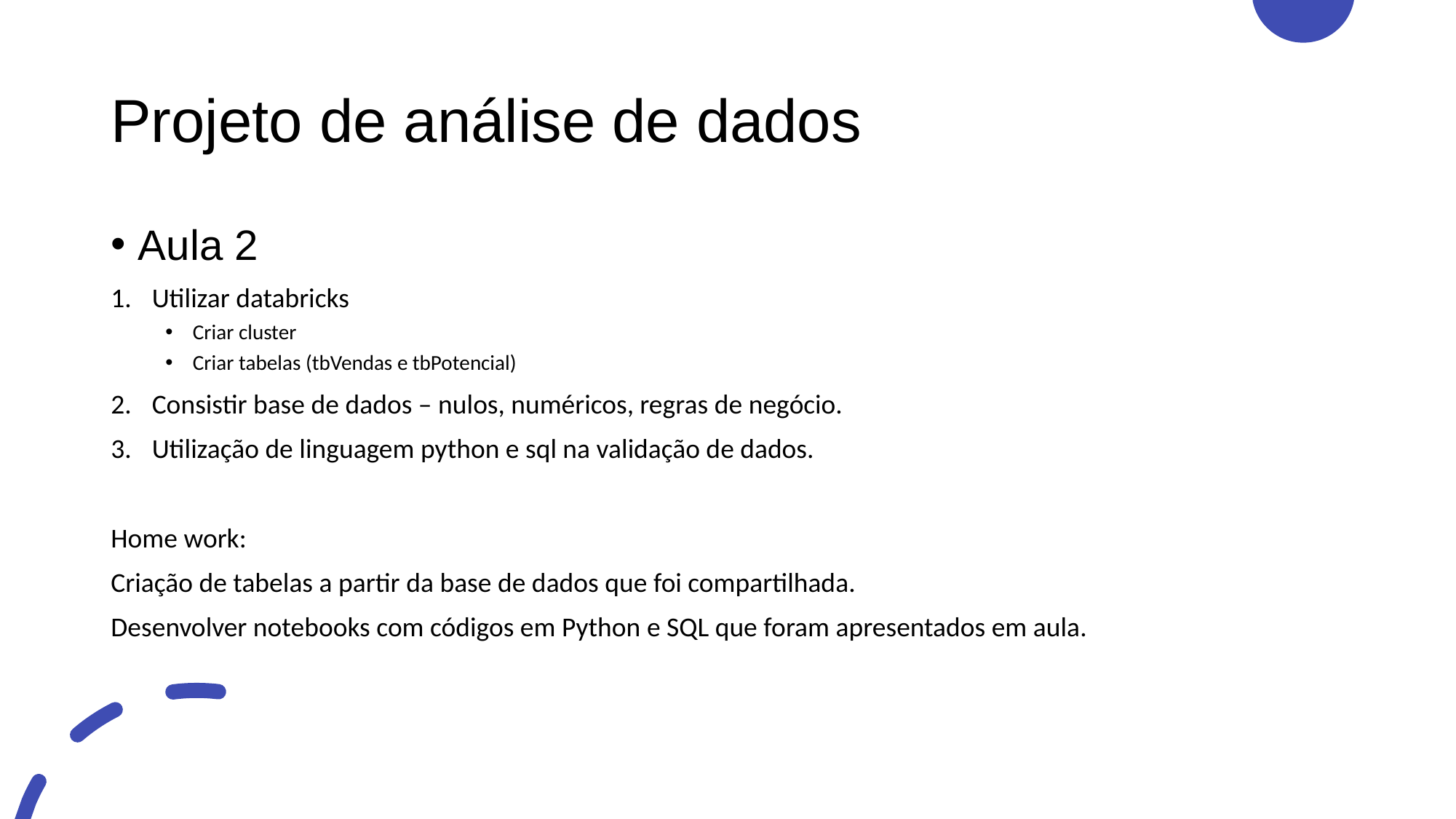

# Projeto de análise de dados
Aula 2
Utilizar databricks
Criar cluster
Criar tabelas (tbVendas e tbPotencial)
Consistir base de dados – nulos, numéricos, regras de negócio.
Utilização de linguagem python e sql na validação de dados.

Home work:
Criação de tabelas a partir da base de dados que foi compartilhada.
Desenvolver notebooks com códigos em Python e SQL que foram apresentados em aula.